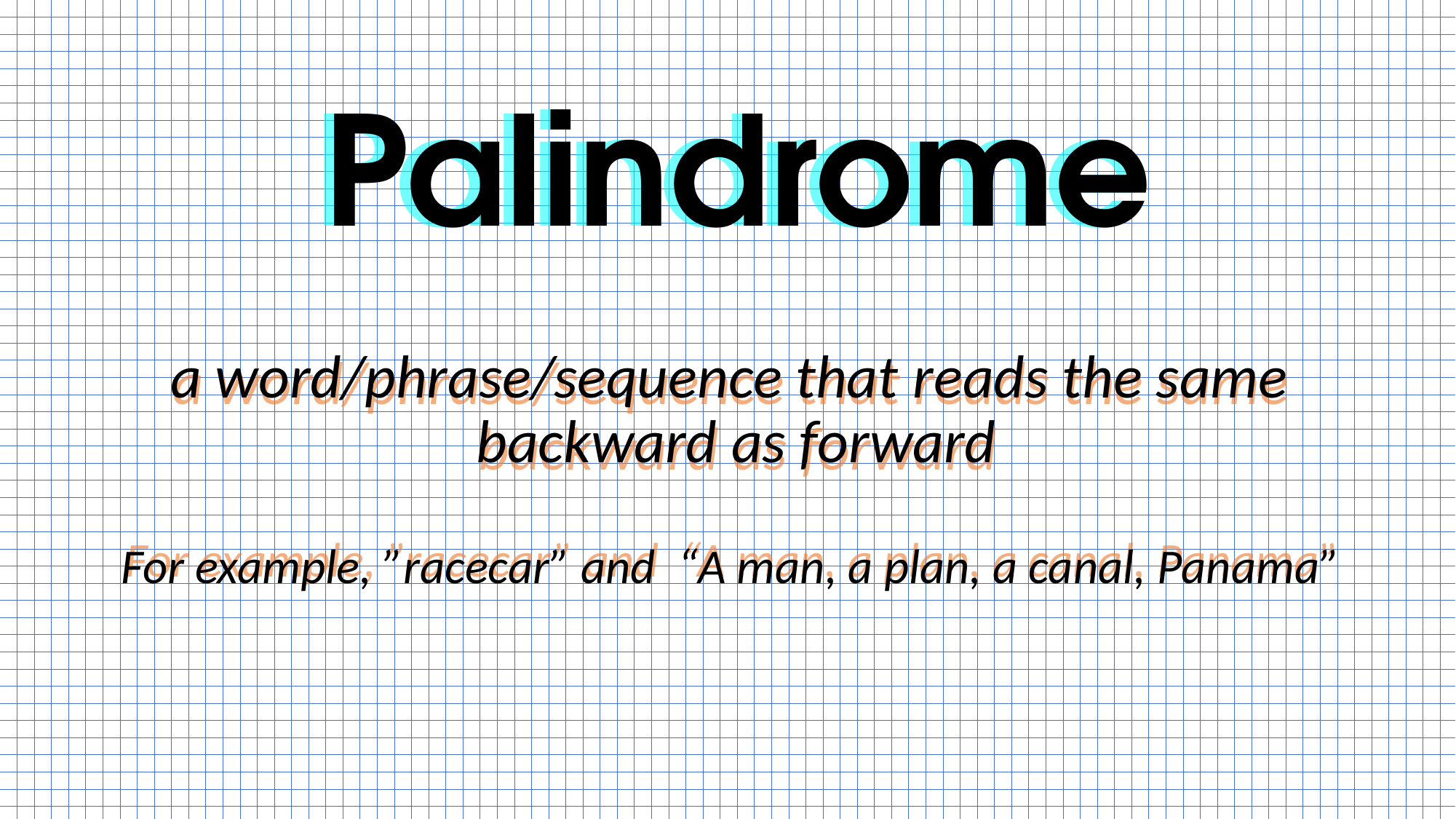

Palindrome
Palindrome
a word/phrase/sequence that reads the same
backward as forward

For example, ”racecar” and  “A man, a plan, a canal, Panama”
a word/phrase/sequence that reads the same
backward as forward

For example, ”racecar” and  “A man, a plan, a canal, Panama”